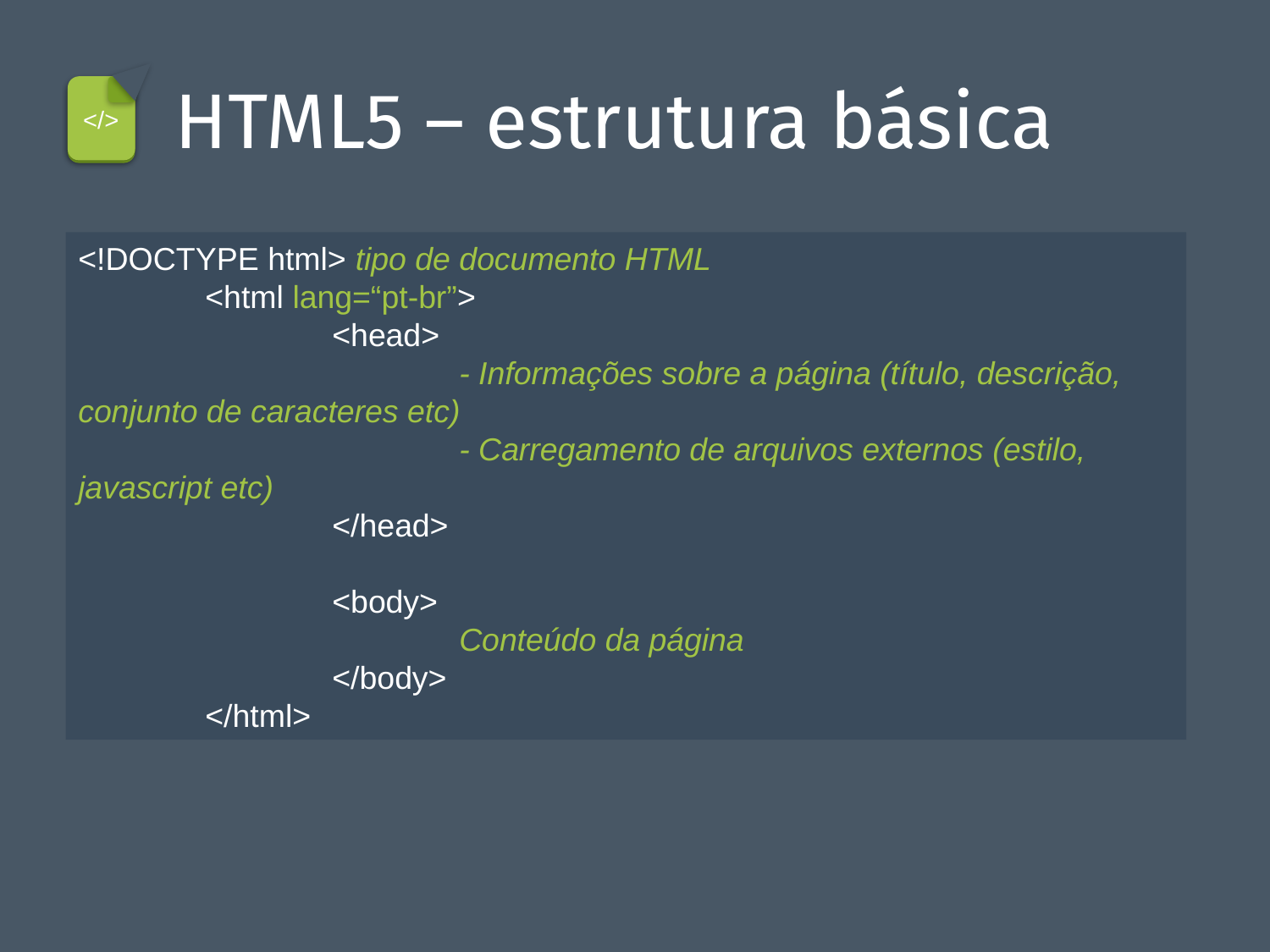

# HTML5 – estrutura básica

</>
<!DOCTYPE html> tipo de documento HTML
	<html lang=“pt-br”>
		<head>
			- Informações sobre a página (título, descrição, conjunto de caracteres etc)
			- Carregamento de arquivos externos (estilo, javascript etc)
		</head>

		<body>
			Conteúdo da página
		</body>
	</html>